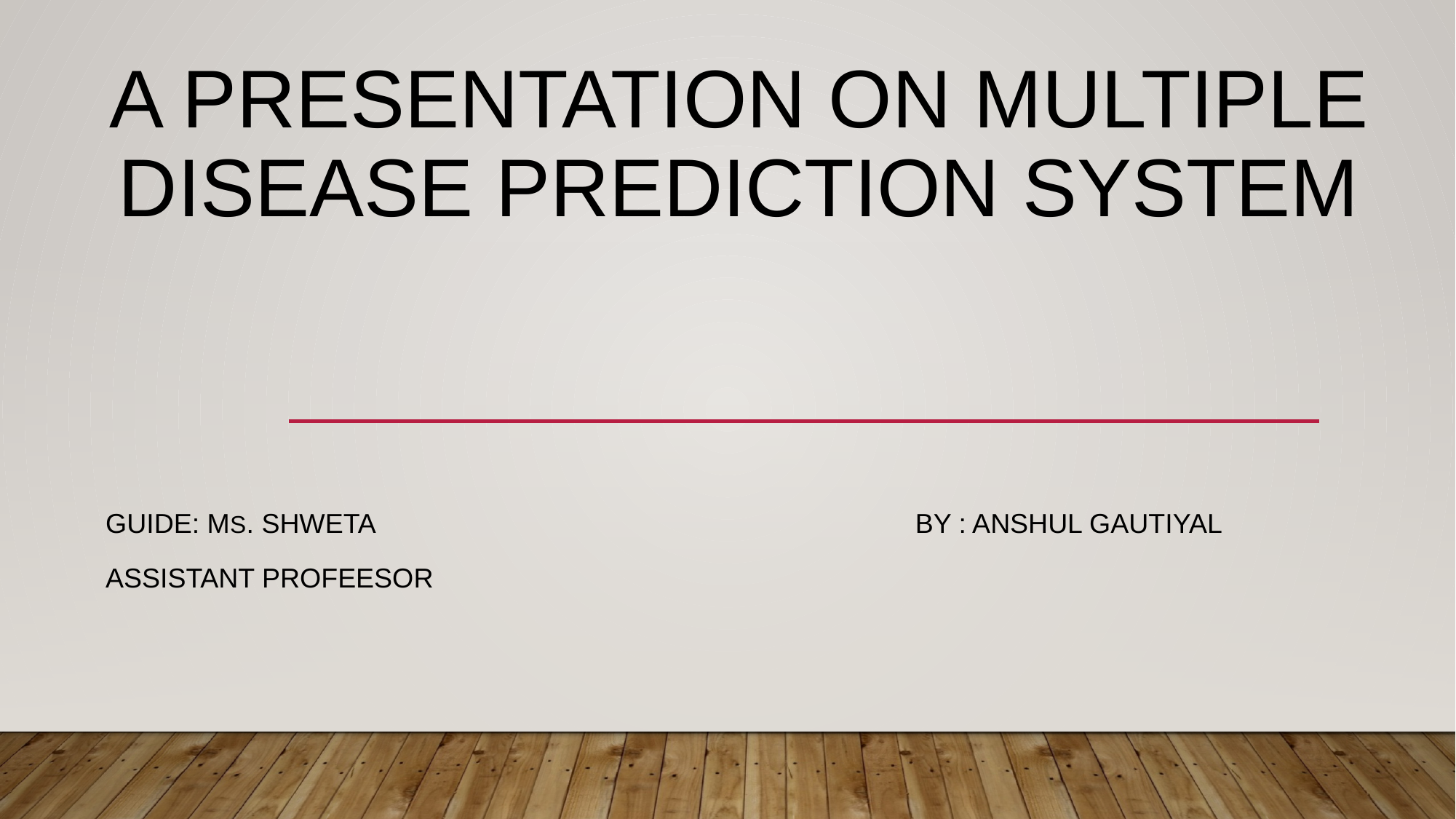

# A presentation on MULTIPLE DISEASE PREDICTION SYSTEM
GUIDE: ms. Shweta
assistant PROFEESOR
By : ANSHUL GAUTIYAL